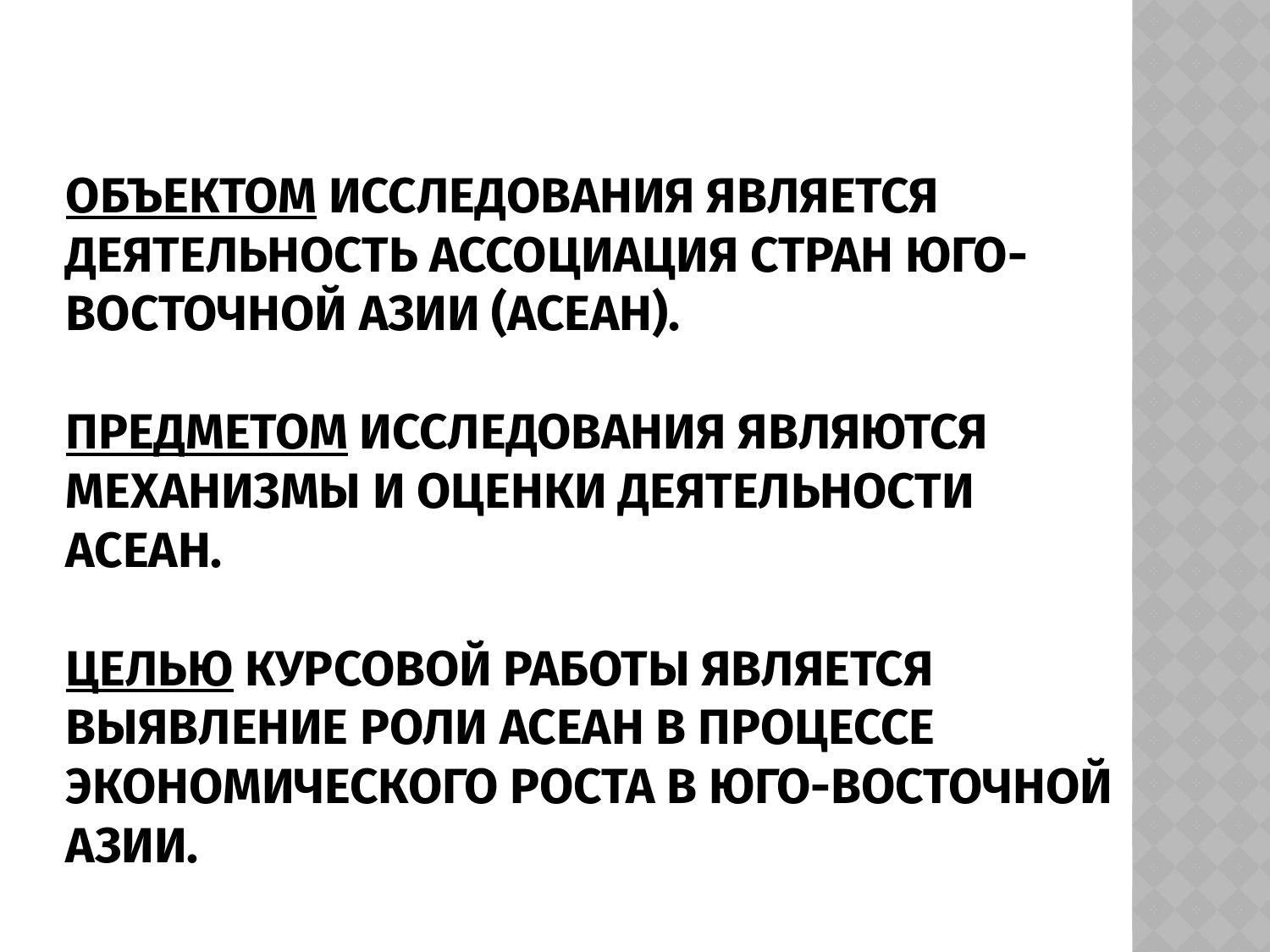

# Объектом исследования является деятельность Ассоциация стран Юго-Восточной Азии (АСЕАН). Предметом исследования являются механизмы и оценки деятельности АСЕАН. Целью курсовой работы является выявление роли АСЕАН в процессе экономического роста в Юго-Восточной Азии.